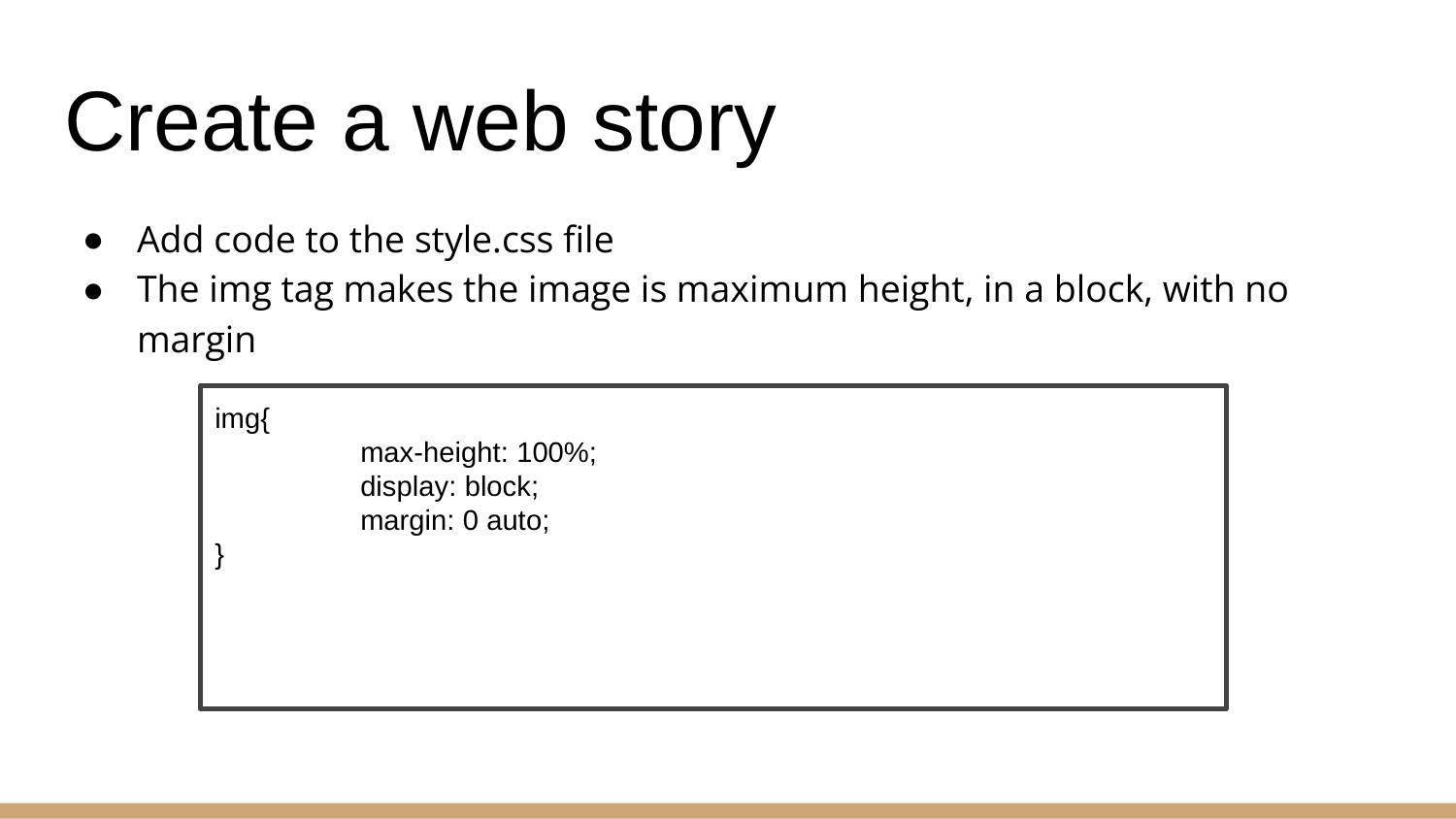

# Create a web story
Add code to the style.css file
The img tag makes the image is maximum height, in a block, with no margin

img{
	max-height: 100%;
	display: block;
	margin: 0 auto;
}